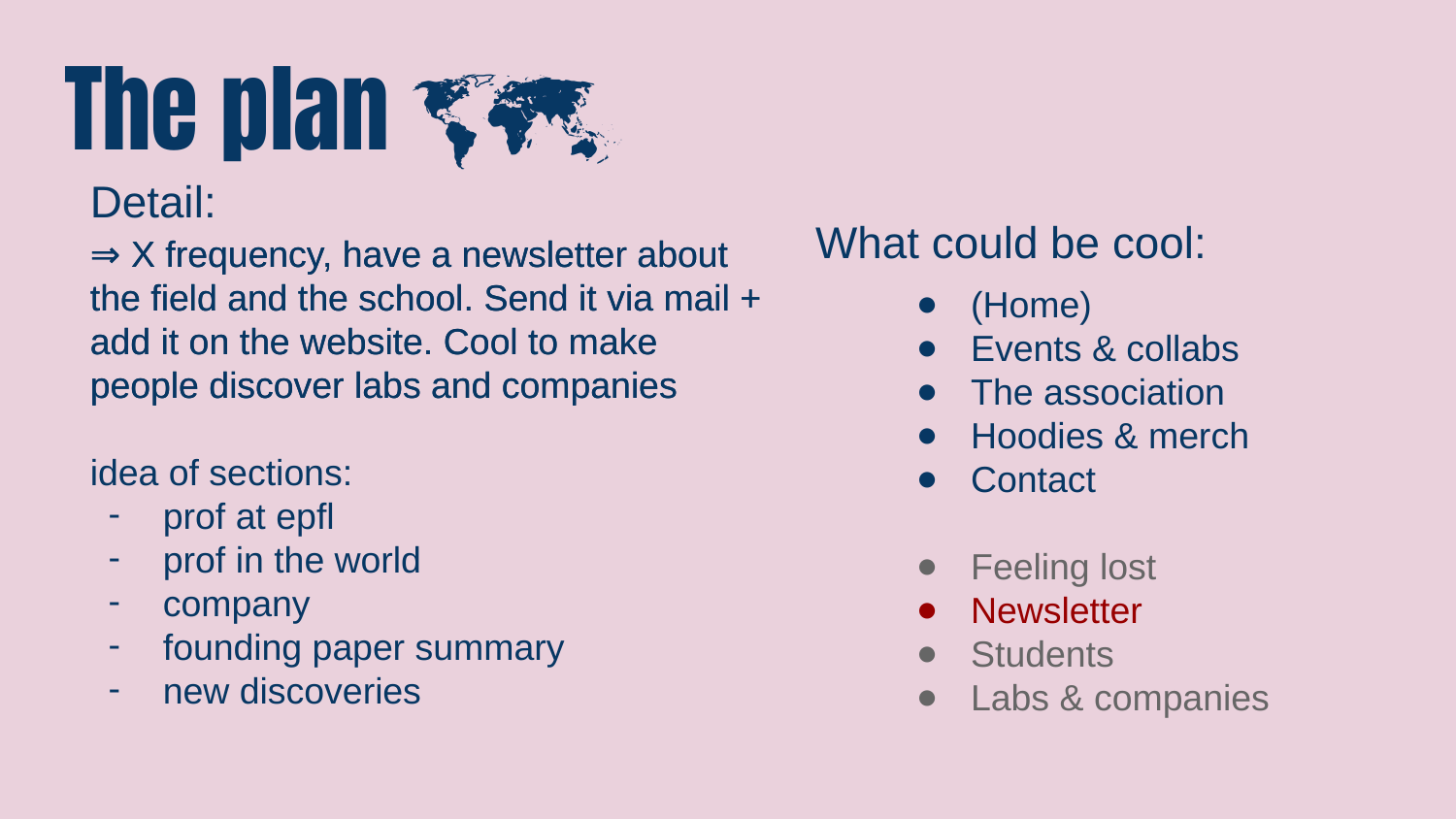

# The plan 🗺️

Detail:
What could be cool:
⇒ X frequency, have a newsletter about the field and the school. Send it via mail + add it on the website. Cool to make people discover labs and companies
⇒ X frequency, have a newsletter about the field and the school. Send it via mail + add it on the website. Cool to make people discover labs and companies

idea of sections:
prof at epfl
prof in the world
company
founding paper summary
new discoveries
(Home)
Events & collabs
The association
Hoodies & merch
Contact

Feeling lost
Newsletter
Students
Labs & companies